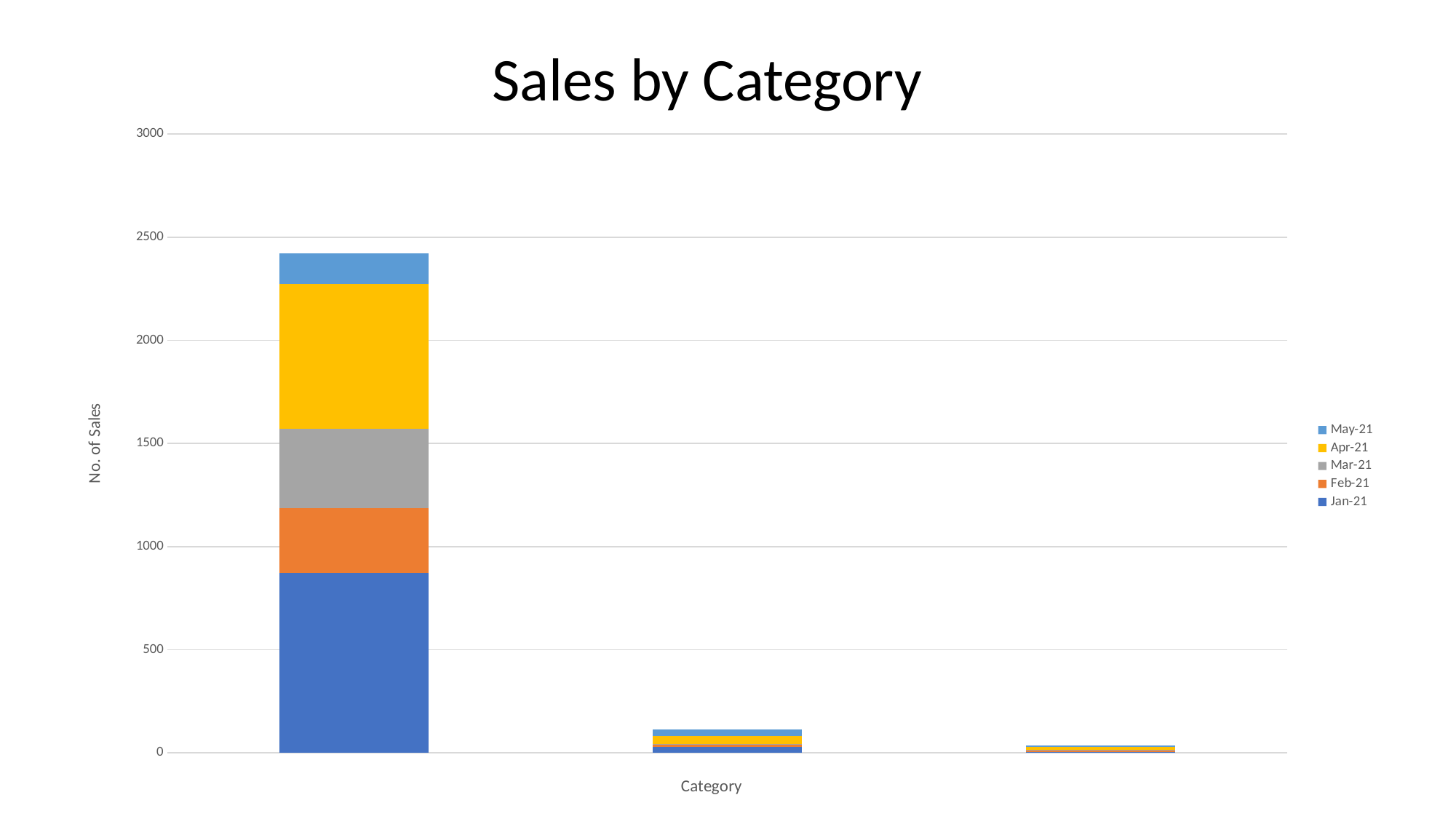

# Sales by Category

### Chart

| Category | Jan-21 | Feb-21 | Mar-21 | Apr-21 | May-21 |
|---|---|---|---|---|---|
| Imported | 871.0 | 316.0 | 385.0 | 703.0 | 146.0 |
| Local Linked | 28.0 | 11.0 | 2.0 | 39.0 | 35.0 |
| Local Unlinked | 5.0 | 6.0 | 2.0 | 16.0 | 6.0 |